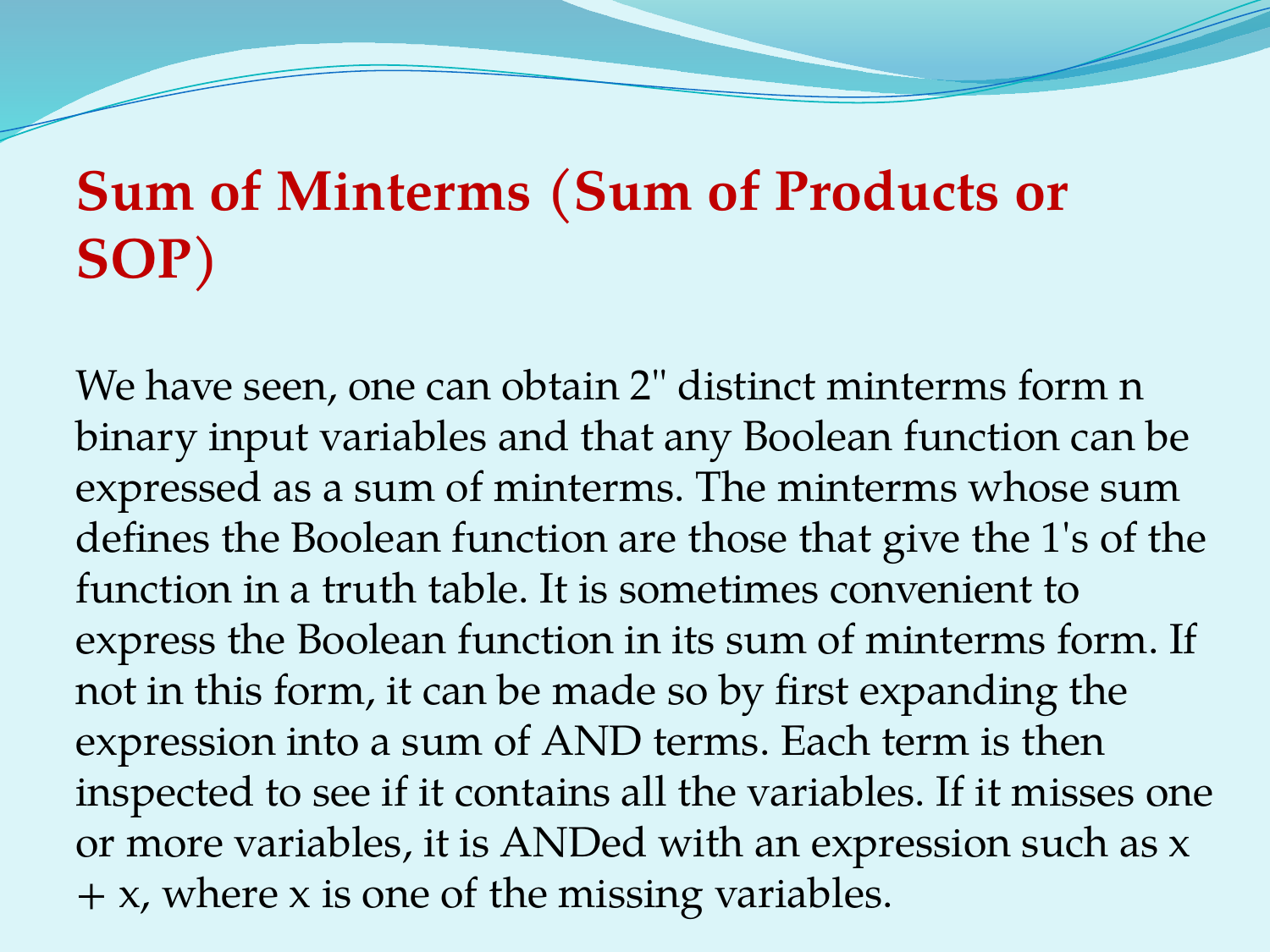

Sum of Minterms (Sum of Products or SOP)
We have seen, one can obtain 2" distinct minterms form n binary input variables and that any Boolean function can be expressed as a sum of minterms. The minterms whose sum defines the Boolean function are those that give the 1's of the function in a truth table. It is sometimes convenient to express the Boolean function in its sum of minterms form. If not in this form, it can be made so by first expanding the expression into a sum of AND terms. Each term is then inspected to see if it contains all the variables. If it misses one or more variables, it is ANDed with an expression such as x + x, where x is one of the missing variables.